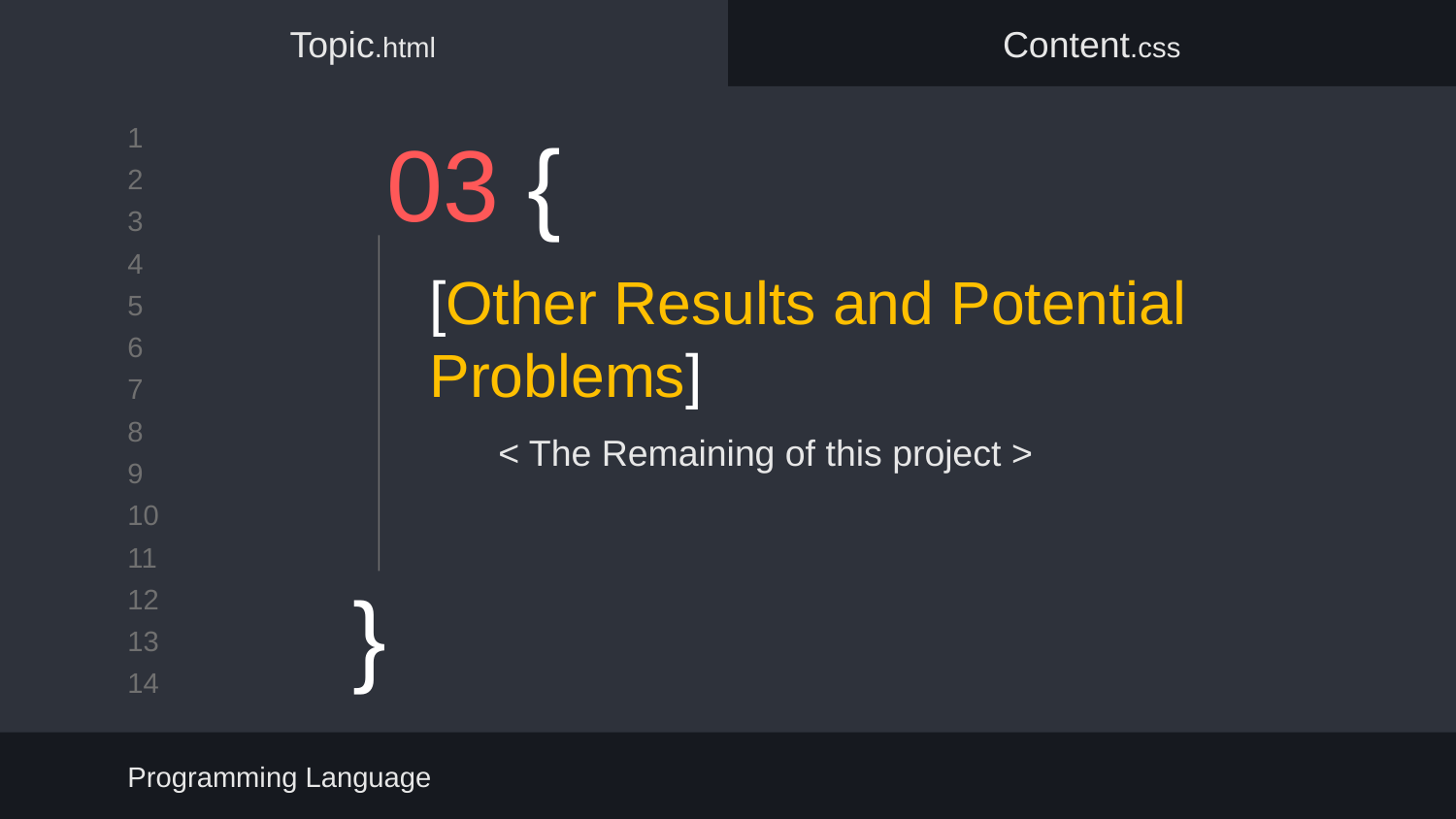

Topic.html
Content.css
# 03 {
[Other Results and Potential Problems]
< The Remaining of this project >
}
Programming Language